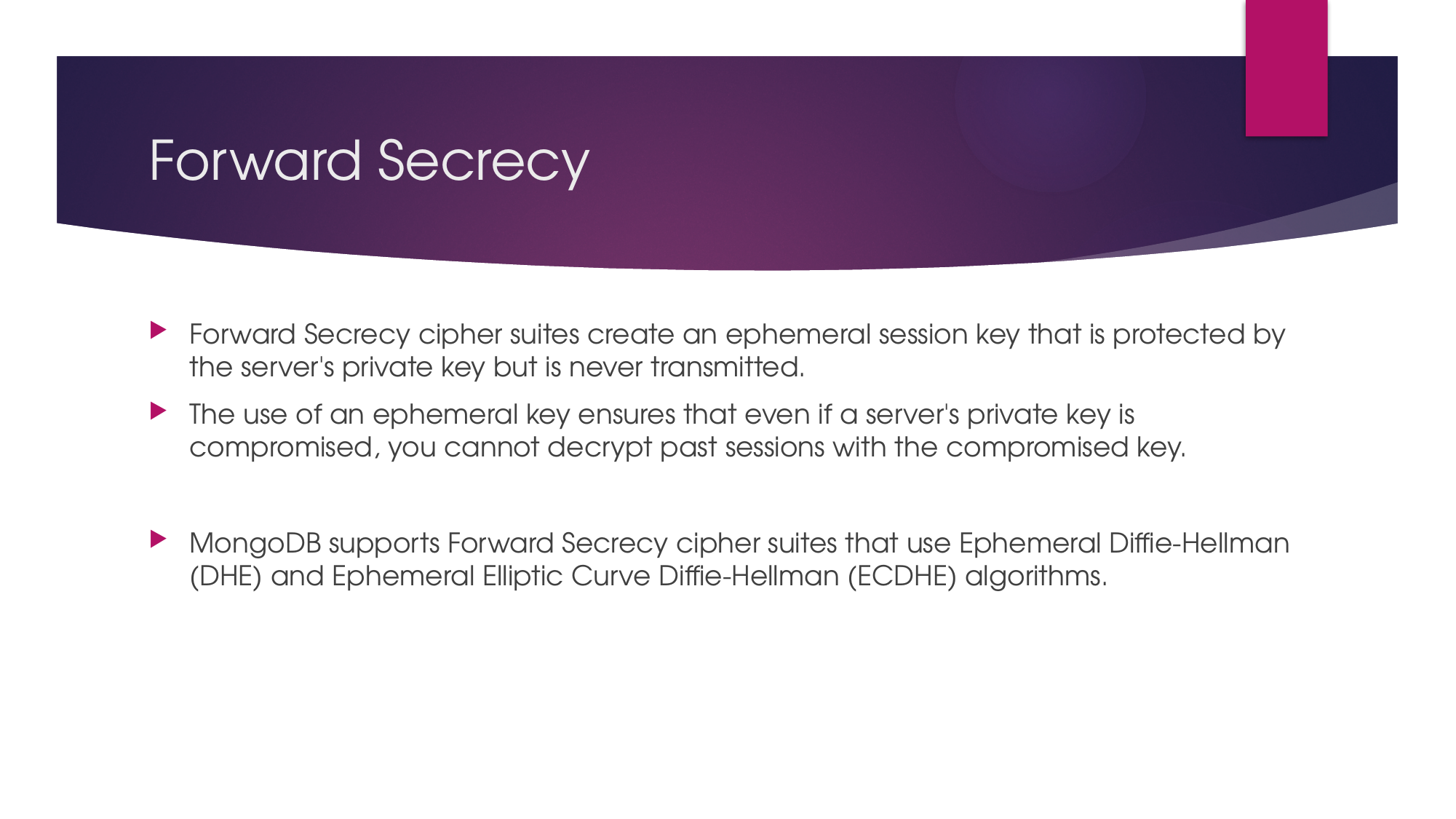

# Forward Secrecy
Forward Secrecy cipher suites create an ephemeral session key that is protected by the server's private key but is never transmitted.
The use of an ephemeral key ensures that even if a server's private key is compromised, you cannot decrypt past sessions with the compromised key.

MongoDB supports Forward Secrecy cipher suites that use Ephemeral Diffie-Hellman (DHE) and Ephemeral Elliptic Curve Diffie-Hellman (ECDHE) algorithms.